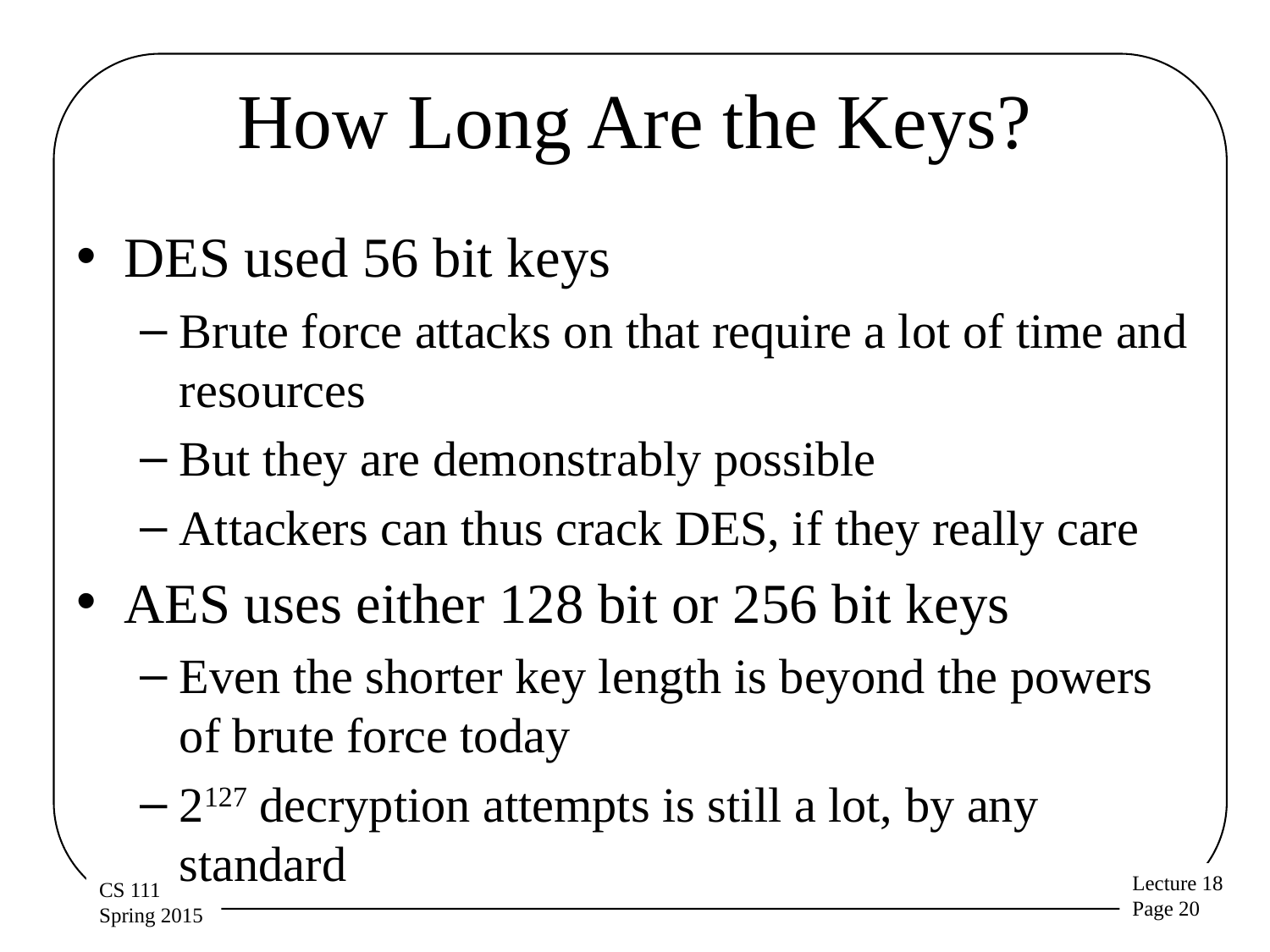

# How Long Are the Keys?
DES used 56 bit keys
Brute force attacks on that require a lot of time and resources
But they are demonstrably possible
Attackers can thus crack DES, if they really care
AES uses either 128 bit or 256 bit keys
Even the shorter key length is beyond the powers of brute force today
2127 decryption attempts is still a lot, by any standard